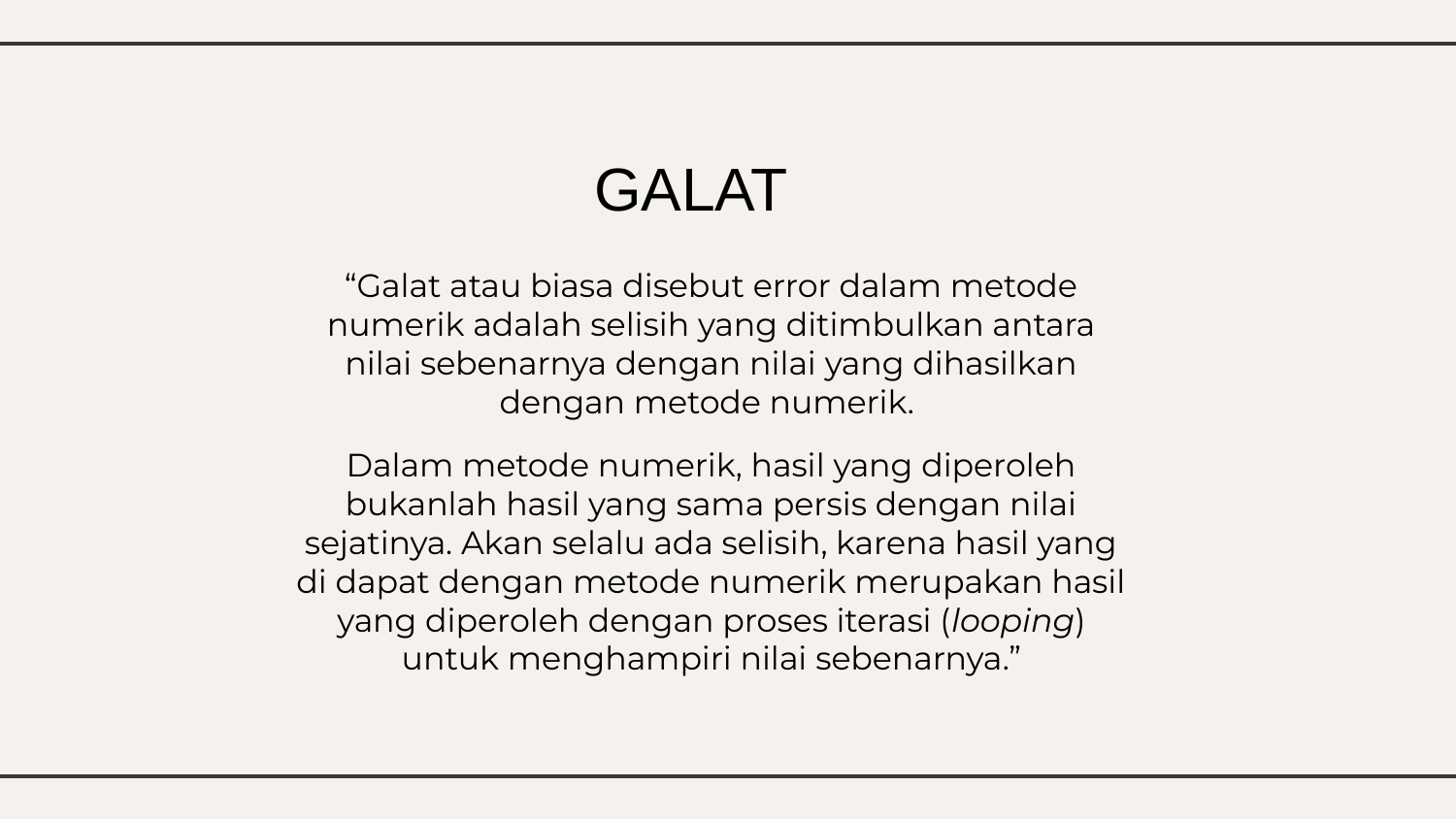

# GALAT
“Galat atau biasa disebut error dalam metode numerik adalah selisih yang ditimbulkan antara nilai sebenarnya dengan nilai yang dihasilkan dengan metode numerik.
Dalam metode numerik, hasil yang diperoleh bukanlah hasil yang sama persis dengan nilai sejatinya. Akan selalu ada selisih, karena hasil yang di dapat dengan metode numerik merupakan hasil yang diperoleh dengan proses iterasi (looping) untuk menghampiri nilai sebenarnya.”